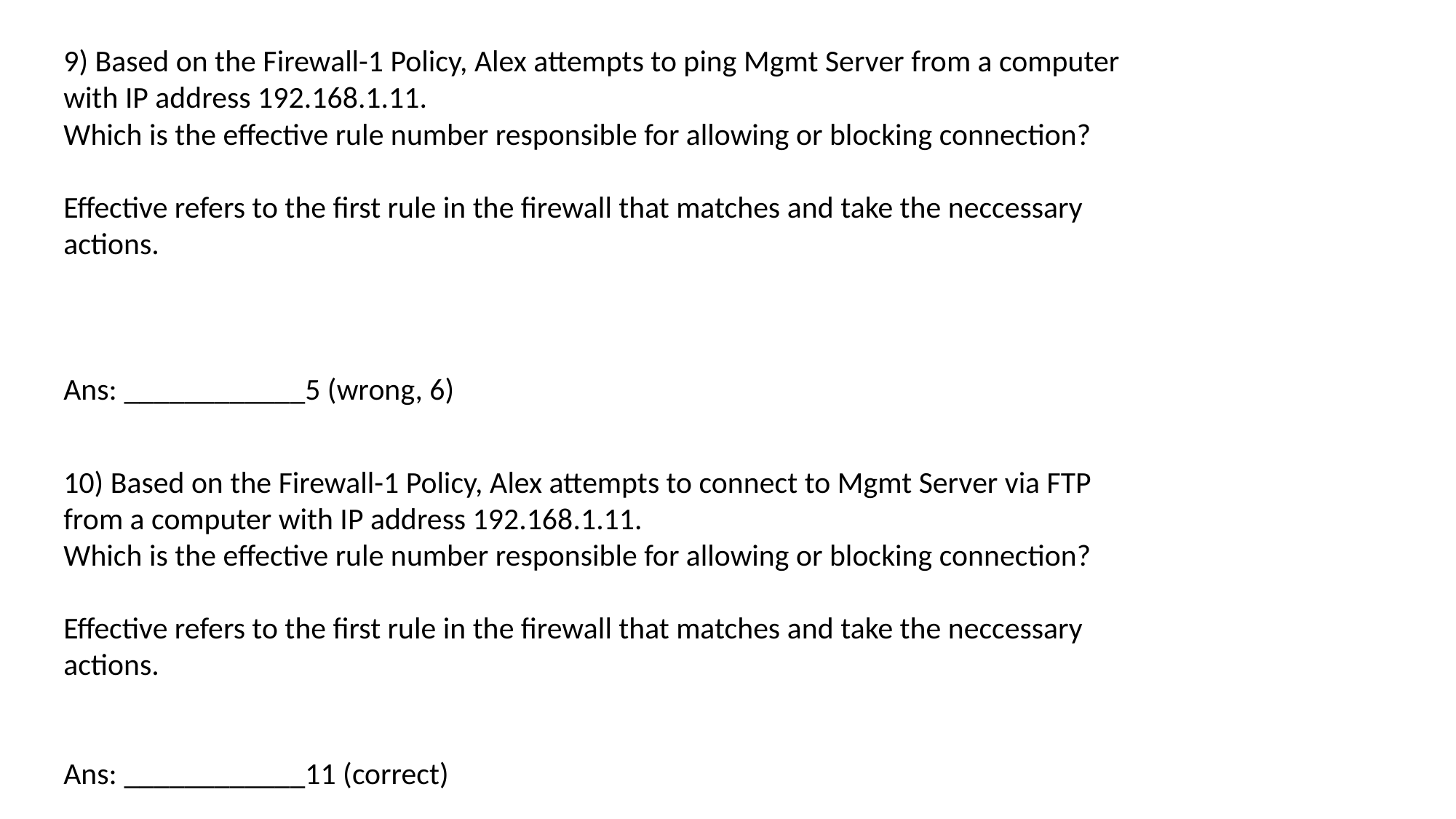

9) Based on the Firewall-1 Policy, Alex attempts to ping Mgmt Server from a computer with IP address 192.168.1.11.
Which is the effective rule number responsible for allowing or blocking connection?

Effective refers to the first rule in the firewall that matches and take the neccessary actions.

Ans: ____________5 (wrong, 6)
10) Based on the Firewall-1 Policy, Alex attempts to connect to Mgmt Server via FTP from a computer with IP address 192.168.1.11.
Which is the effective rule number responsible for allowing or blocking connection?

Effective refers to the first rule in the firewall that matches and take the neccessary actions.

Ans: ____________11 (correct)